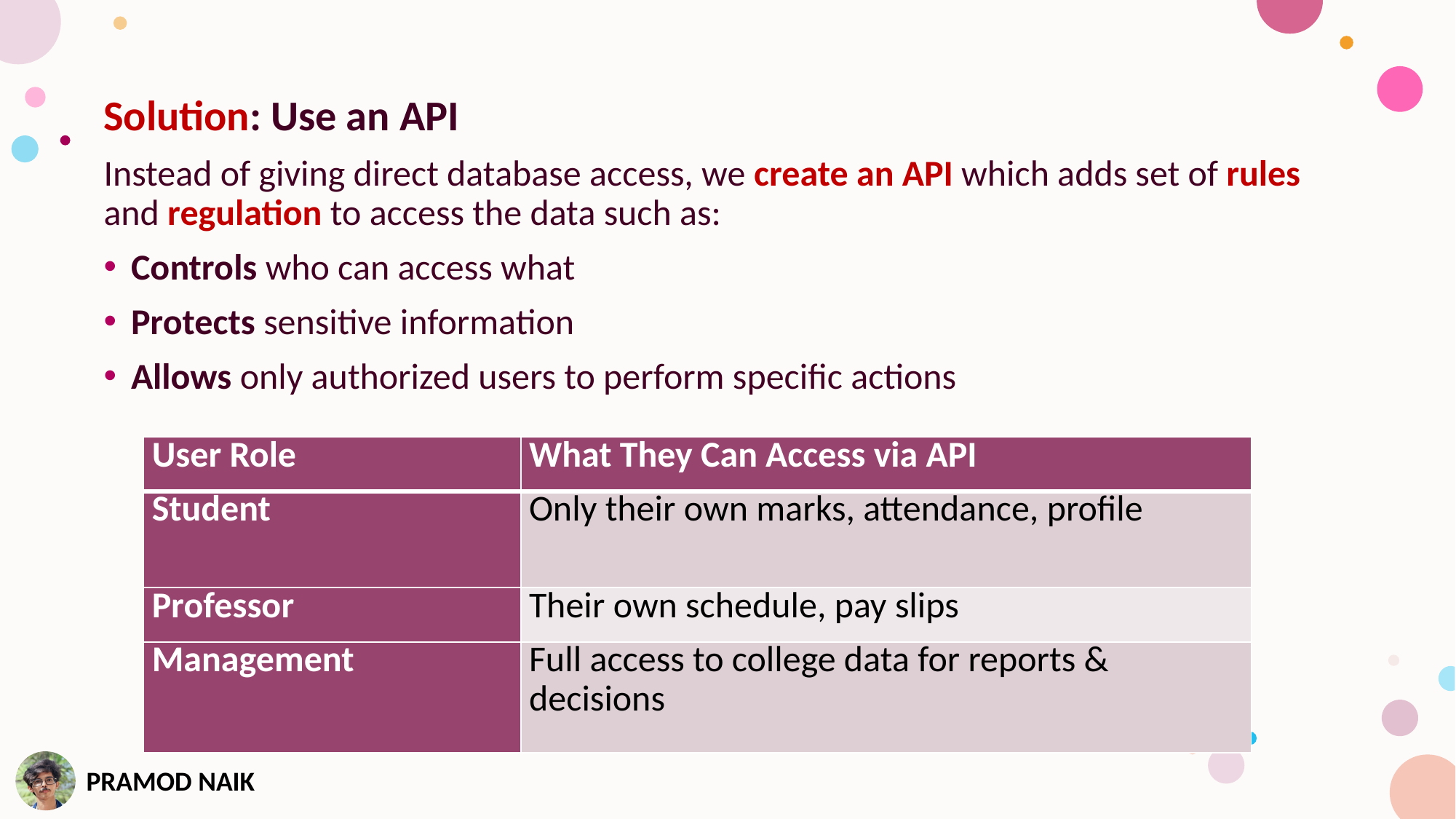

Solution: Use an API
Instead of giving direct database access, we create an API which adds set of rules and regulation to access the data such as:
Controls who can access what
Protects sensitive information
Allows only authorized users to perform specific actions

| User Role | What They Can Access via API |
| --- | --- |
| Student | Only their own marks, attendance, profile |
| Professor | Their own schedule, pay slips |
| Management | Full access to college data for reports & decisions |